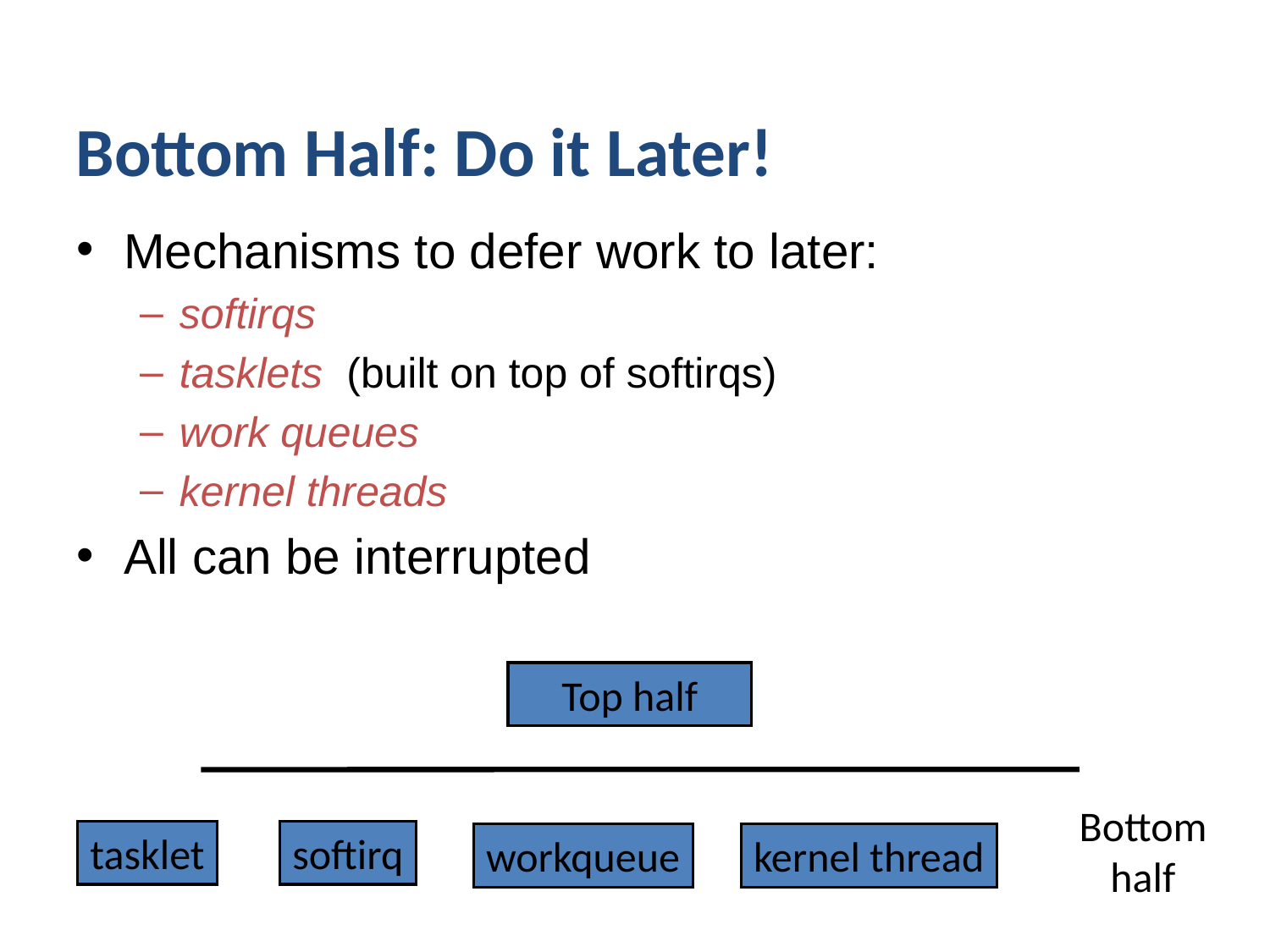

Bottom Half: Do it Later!
Mechanisms to defer work to later:
softirqs
tasklets  (built on top of softirqs)
work queues
kernel threads
All can be interrupted
Top half

Bottom half
tasklet
softirq
workqueue
kernel thread